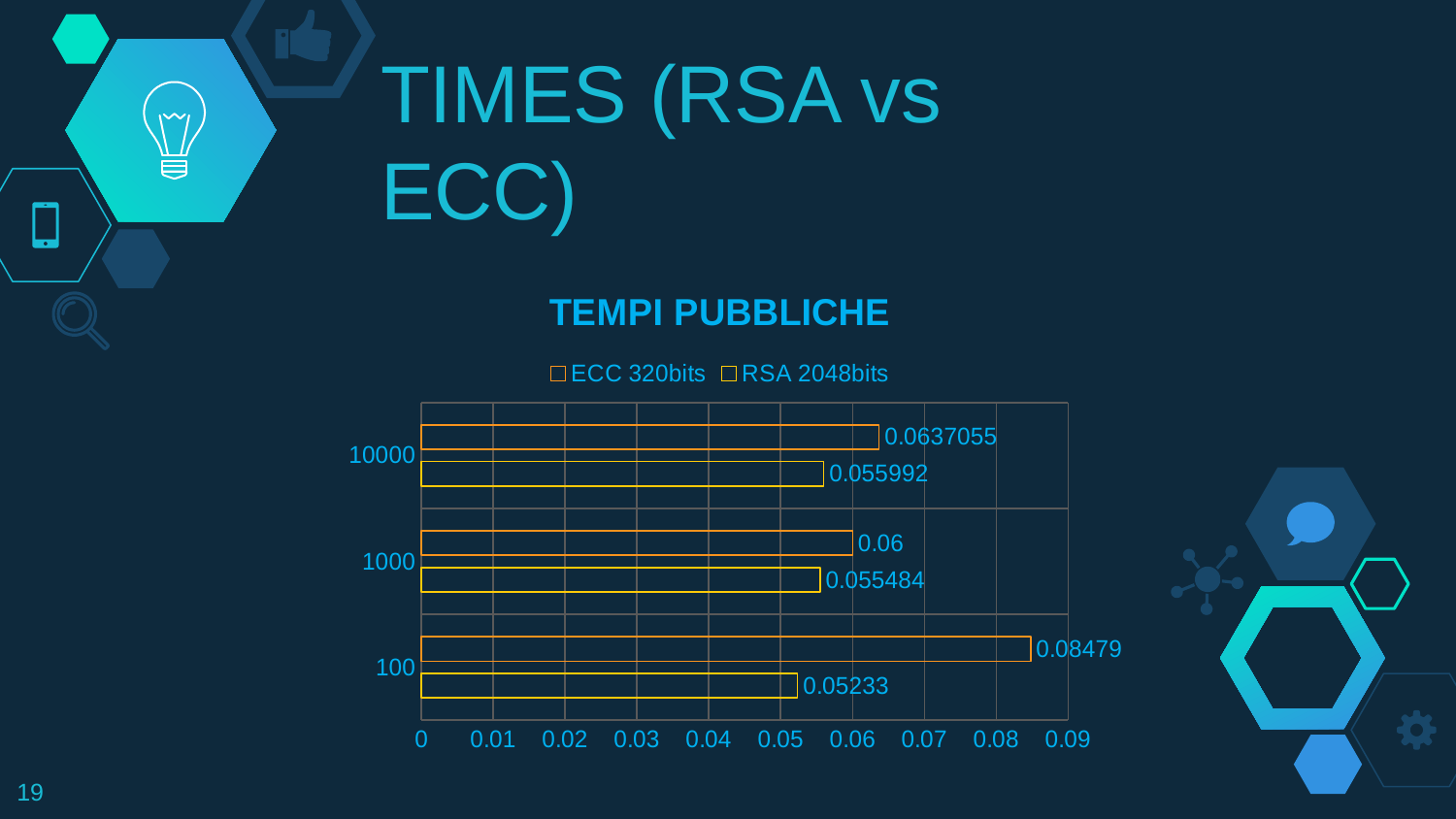

# TIMES (RSA vs ECC)

### Chart: TEMPI PUBBLICHE

| Category |  |  |
|---|---|---|
| 100 | 0.05233 | 0.08479 |
| 1000 | 0.055484 | 0.06 |
| 10000 | 0.055992 | 0.0637055 |
19